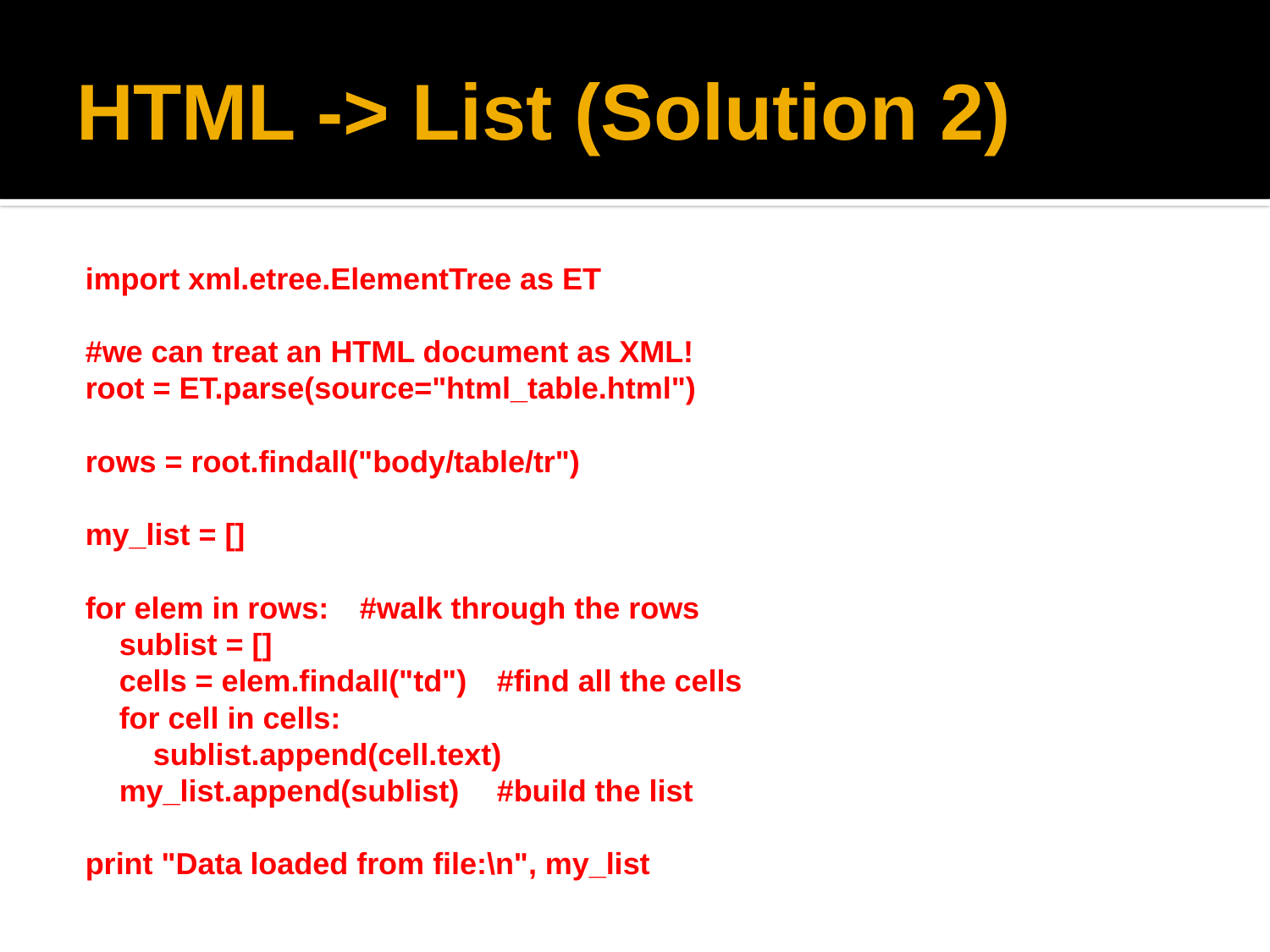

# HTML -> List (Solution 2)
import xml.etree.ElementTree as ET

#we can treat an HTML document as XML!
root = ET.parse(source="html_table.html")

rows = root.findall("body/table/tr")

my_list = []

for elem in rows:		#walk through the rows
    sublist = []
    cells = elem.findall("td")	#find all the cells
    for cell in cells:
        sublist.append(cell.text)
    my_list.append(sublist)	#build the list

print "Data loaded from file:\n", my_list